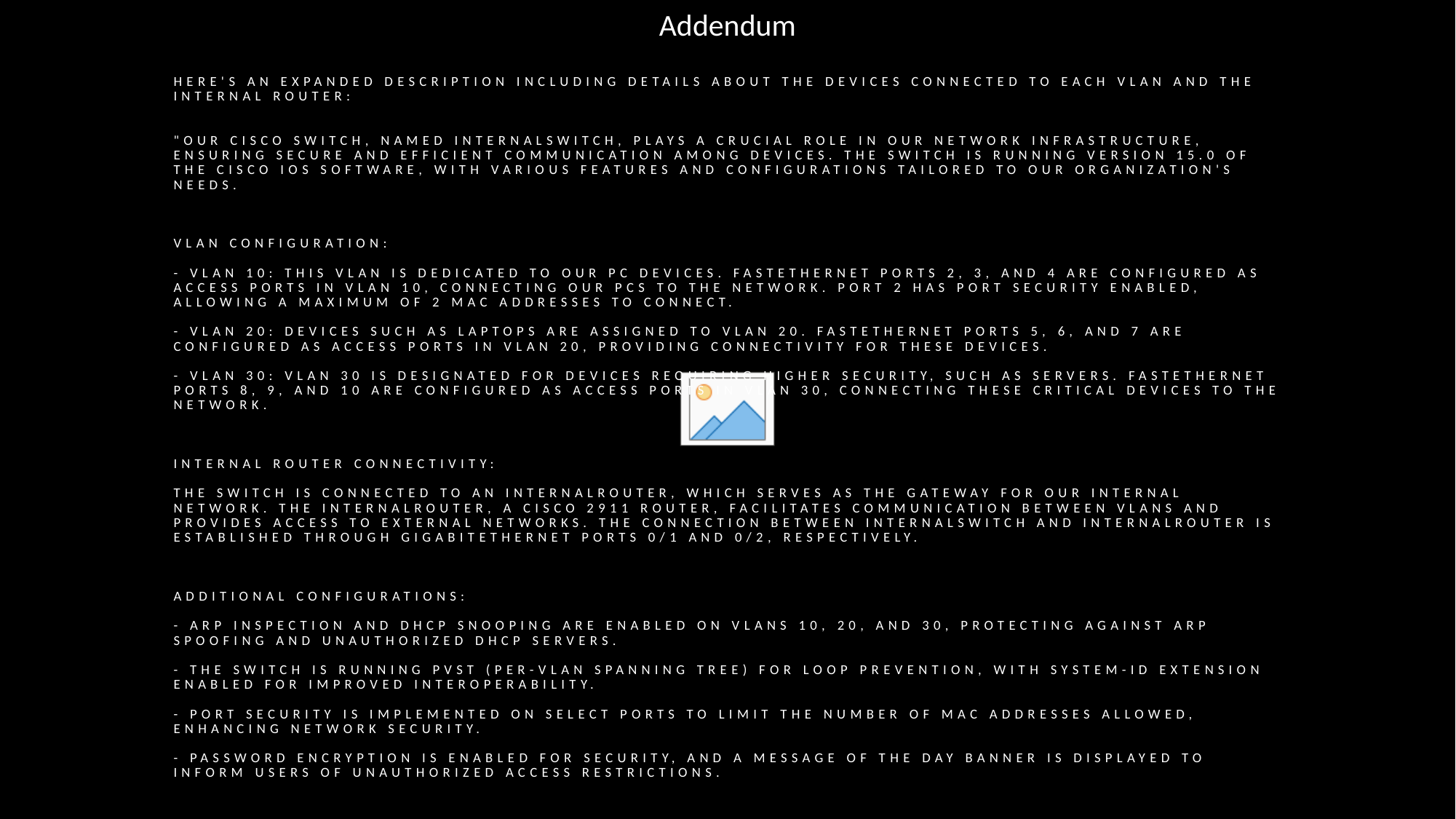

Addendum
# Here's an expanded description including details about the devices connected to each VLAN and the Internal Router: "Our Cisco switch, named InternalSwitch, plays a crucial role in our network infrastructure, ensuring secure and efficient communication among devices. The switch is running version 15.0 of the Cisco IOS software, with various features and configurations tailored to our organization's needs. VLAN Configuration: - VLAN 10: This VLAN is dedicated to our PC devices. FastEthernet ports 2, 3, and 4 are configured as access ports in VLAN 10, connecting our PCs to the network. Port 2 has port security enabled, allowing a maximum of 2 MAC addresses to connect. - VLAN 20: Devices such as laptops are assigned to VLAN 20. FastEthernet ports 5, 6, and 7 are configured as access ports in VLAN 20, providing connectivity for these devices. - VLAN 30: VLAN 30 is designated for devices requiring higher security, such as servers. FastEthernet ports 8, 9, and 10 are configured as access ports in VLAN 30, connecting these critical devices to the network. Internal Router Connectivity: The switch is connected to an InternalRouter, which serves as the gateway for our internal network. The InternalRouter, a Cisco 2911 router, facilitates communication between VLANs and provides access to external networks. The connection between InternalSwitch and InternalRouter is established through GigabitEthernet ports 0/1 and 0/2, respectively. Additional Configurations: - ARP inspection and DHCP snooping are enabled on VLANs 10, 20, and 30, protecting against ARP spoofing and unauthorized DHCP servers. - The switch is running PVST (Per-VLAN Spanning Tree) for loop prevention, with system-id extension enabled for improved interoperability. - Port security is implemented on select ports to limit the number of MAC addresses allowed, enhancing network security. - Password encryption is enabled for security, and a message of the day banner is displayed to inform users of unauthorized access restrictions.